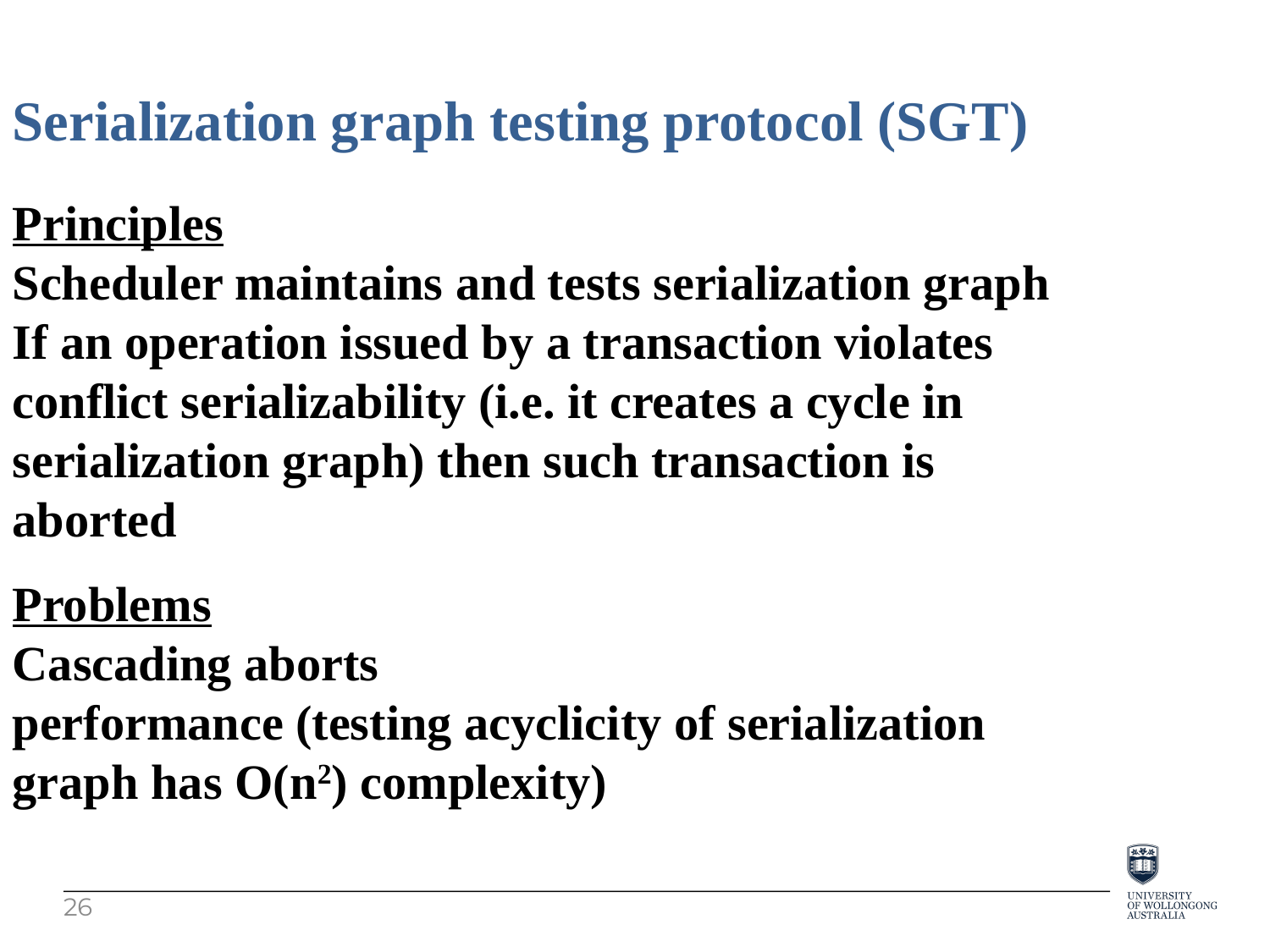

Serialization graph testing protocol (SGT)
Principles
Scheduler maintains and tests serialization graph
If an operation issued by a transaction violates
conflict serializability (i.e. it creates a cycle in
serialization graph) then such transaction is
aborted
Problems
Cascading aborts
performance (testing acyclicity of serialization
graph has O(n2) complexity)
26